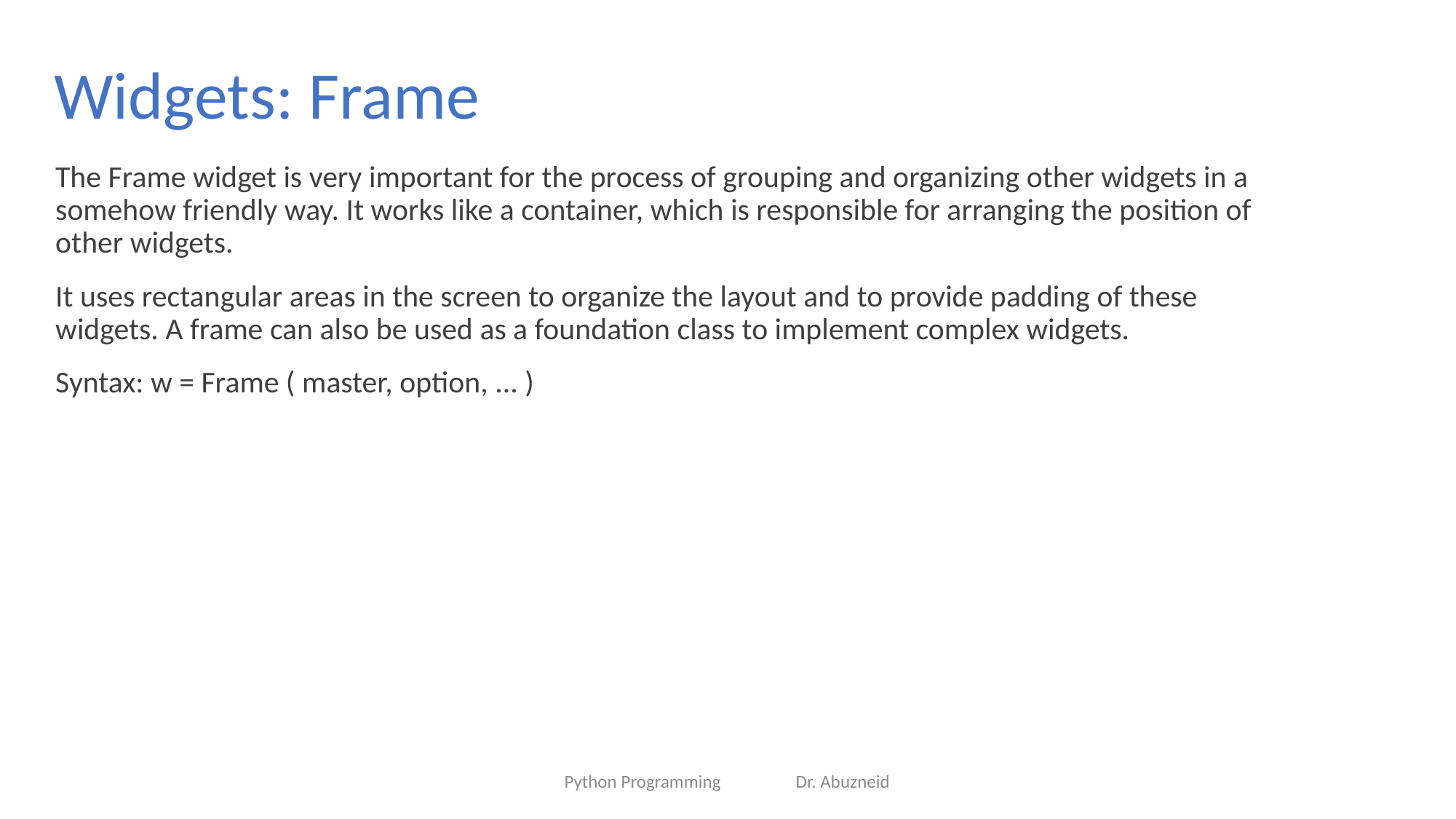

# Widgets: Frame
The Frame widget is very important for the process of grouping and organizing other widgets in a somehow friendly way. It works like a container, which is responsible for arranging the position of other widgets.
It uses rectangular areas in the screen to organize the layout and to provide padding of these widgets. A frame can also be used as a foundation class to implement complex widgets.
Syntax: w = Frame ( master, option, ... )
Python Programming                  Dr. Abuzneid